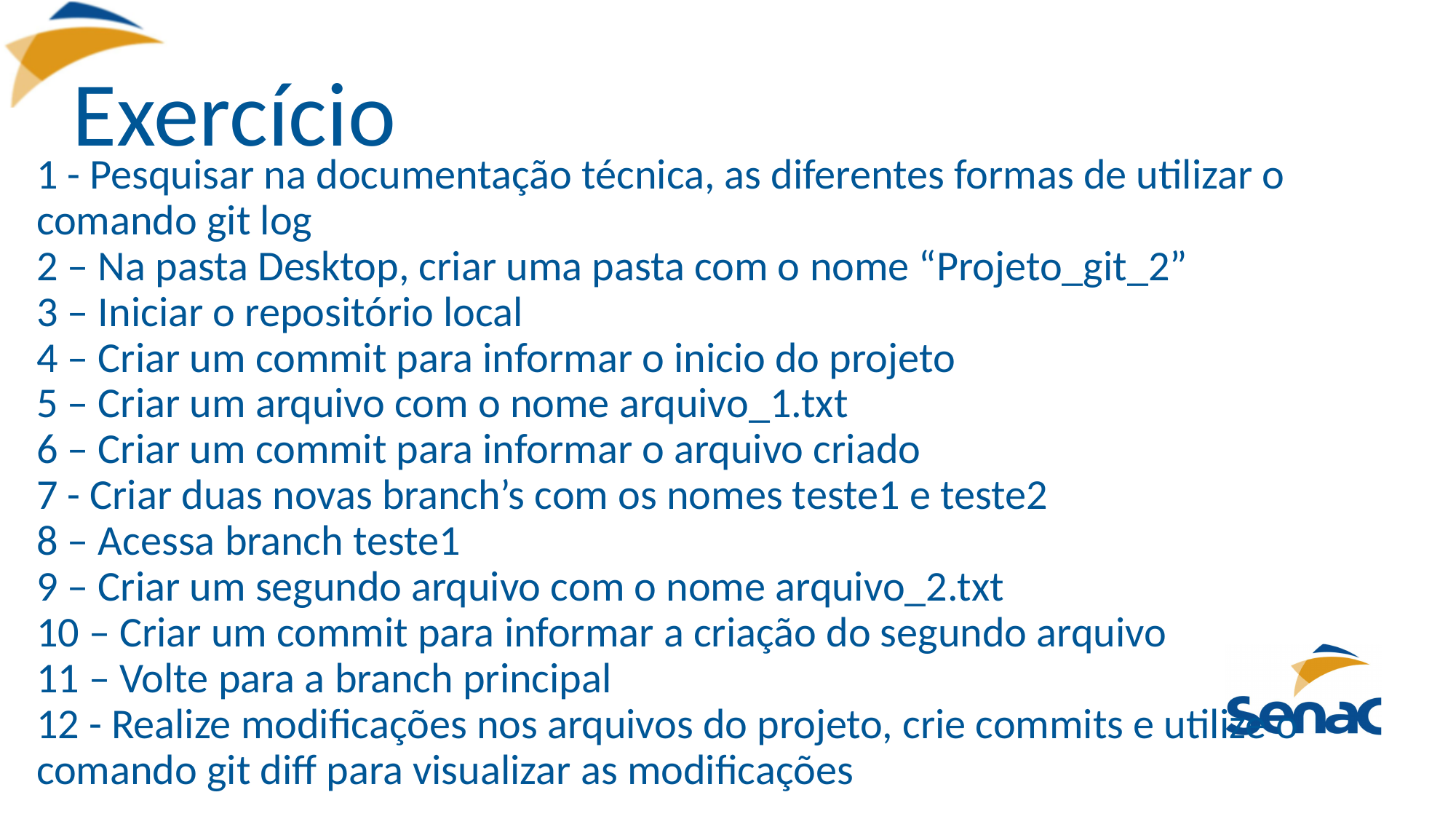

# Exercício
1 - Pesquisar na documentação técnica, as diferentes formas de utilizar o comando git log
2 – Na pasta Desktop, criar uma pasta com o nome “Projeto_git_2”
3 – Iniciar o repositório local
4 – Criar um commit para informar o inicio do projeto
5 – Criar um arquivo com o nome arquivo_1.txt
6 – Criar um commit para informar o arquivo criado
7 - Criar duas novas branch’s com os nomes teste1 e teste2
8 – Acessa branch teste1
9 – Criar um segundo arquivo com o nome arquivo_2.txt
10 – Criar um commit para informar a criação do segundo arquivo
11 – Volte para a branch principal
12 - Realize modificações nos arquivos do projeto, crie commits e utilize o comando git diff para visualizar as modificações